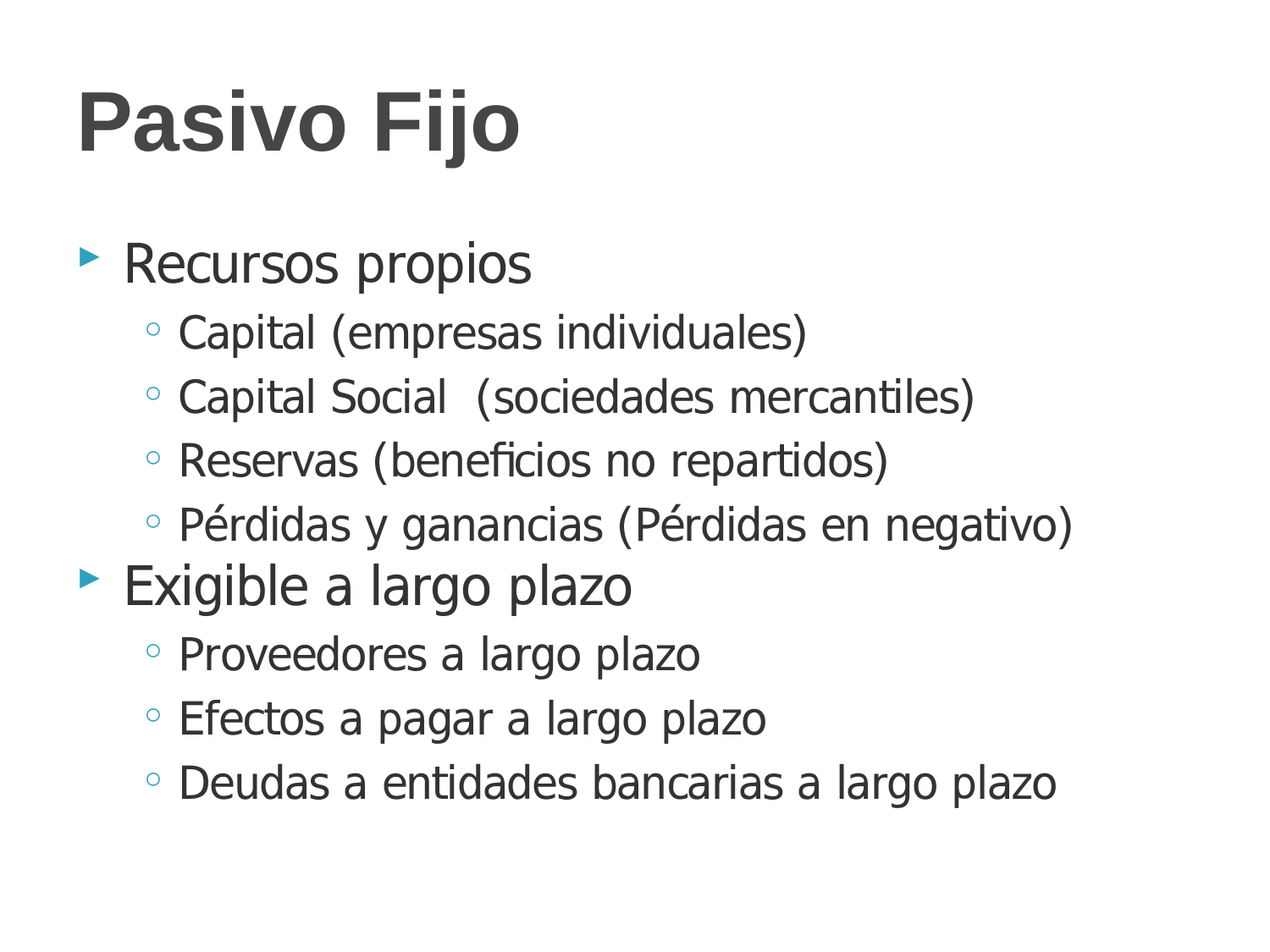

# Pasivo Fijo
Recursos propios
Capital (empresas individuales)
Capital Social  (sociedades mercantiles)
Reservas (beneficios no repartidos)
Pérdidas y ganancias (Pérdidas en negativo)
Exigible a largo plazo
Proveedores a largo plazo
Efectos a pagar a largo plazo
Deudas a entidades bancarias a largo plazo